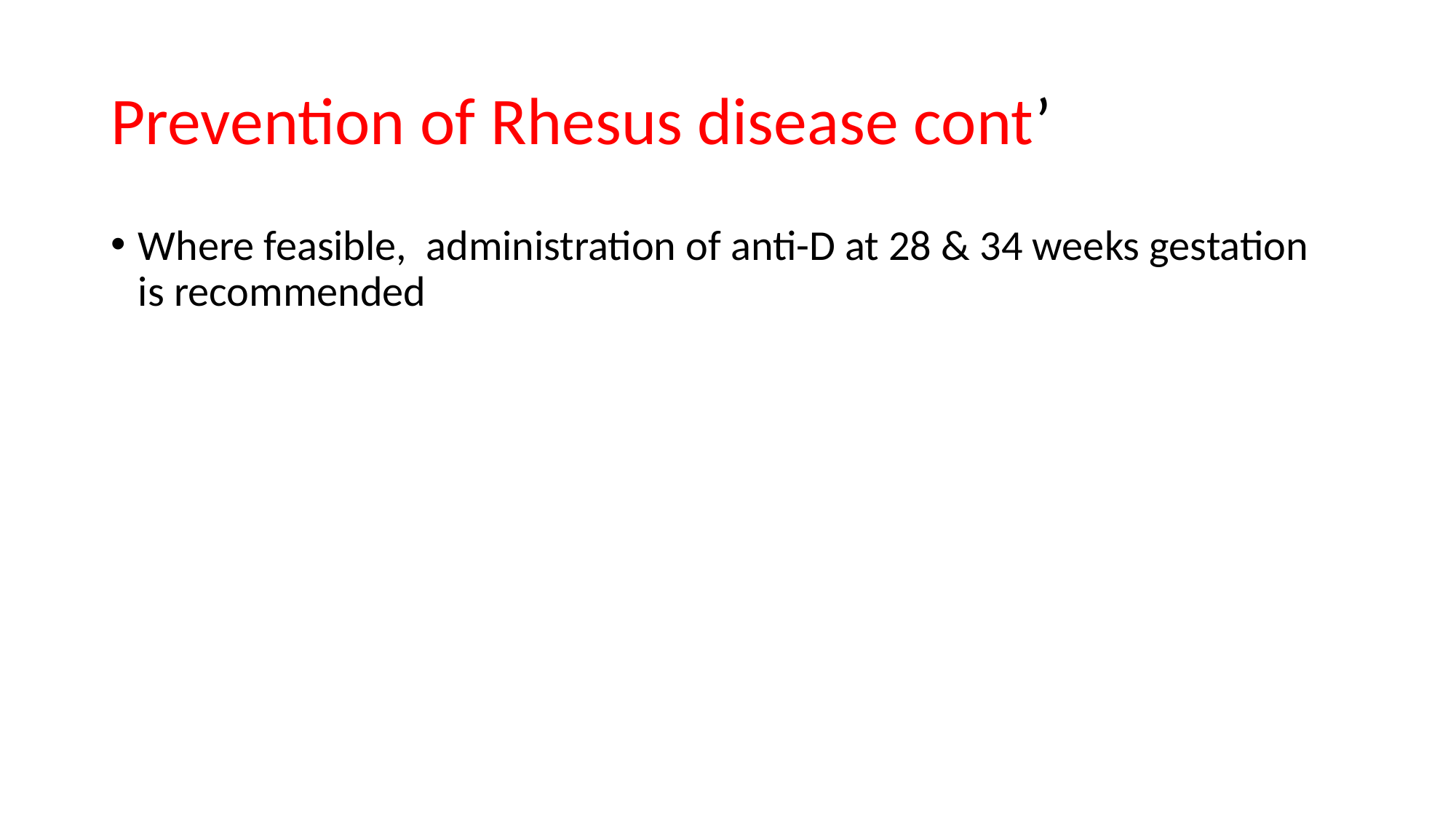

# Prevention of Rhesus disease cont’
Where feasible,  administration of anti-D at 28 & 34 weeks gestation is recommended